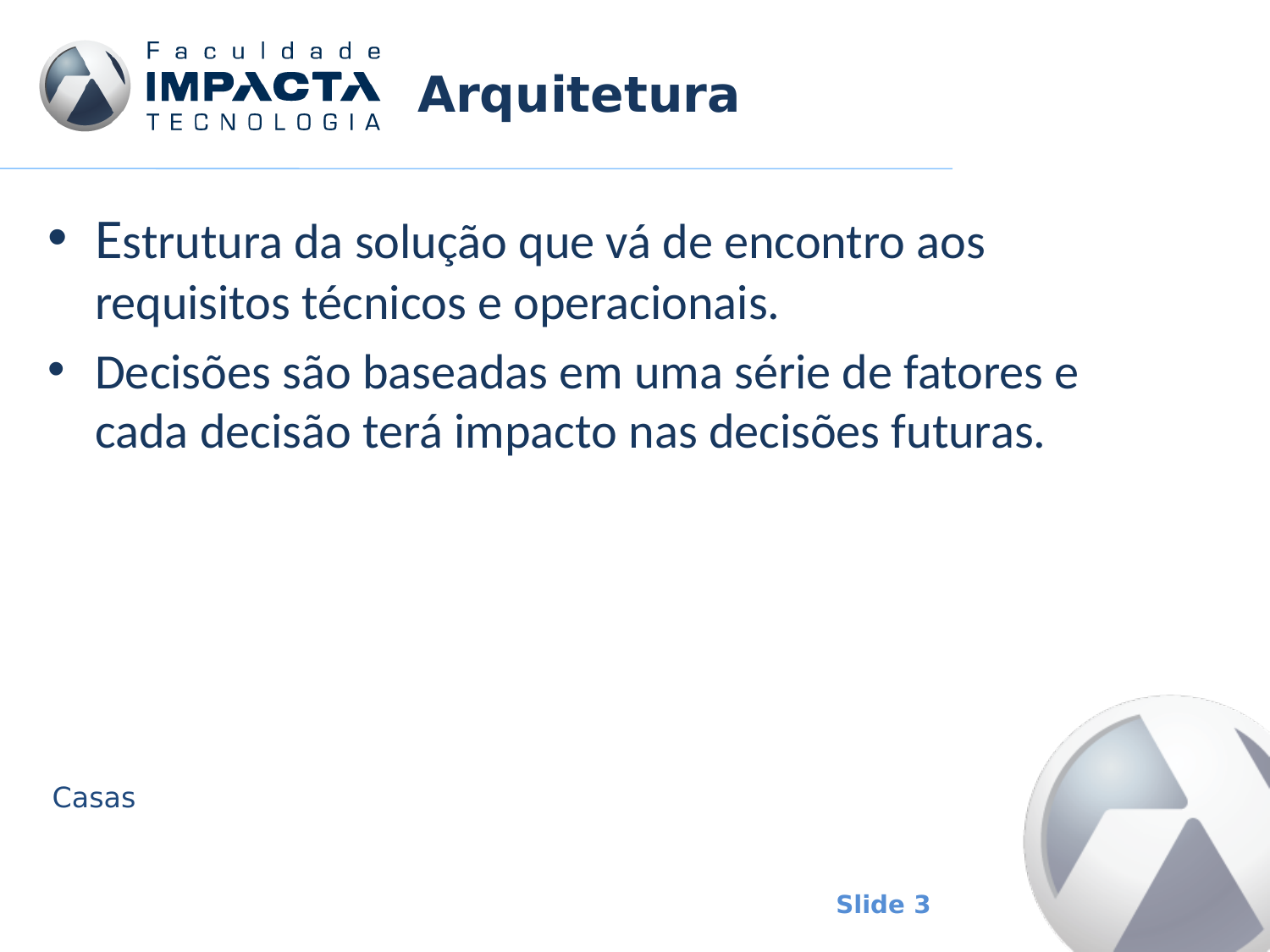

# Arquitetura
Estrutura da solução que vá de encontro aos requisitos técnicos e operacionais.
Decisões são baseadas em uma série de fatores e cada decisão terá impacto nas decisões futuras.
Casas